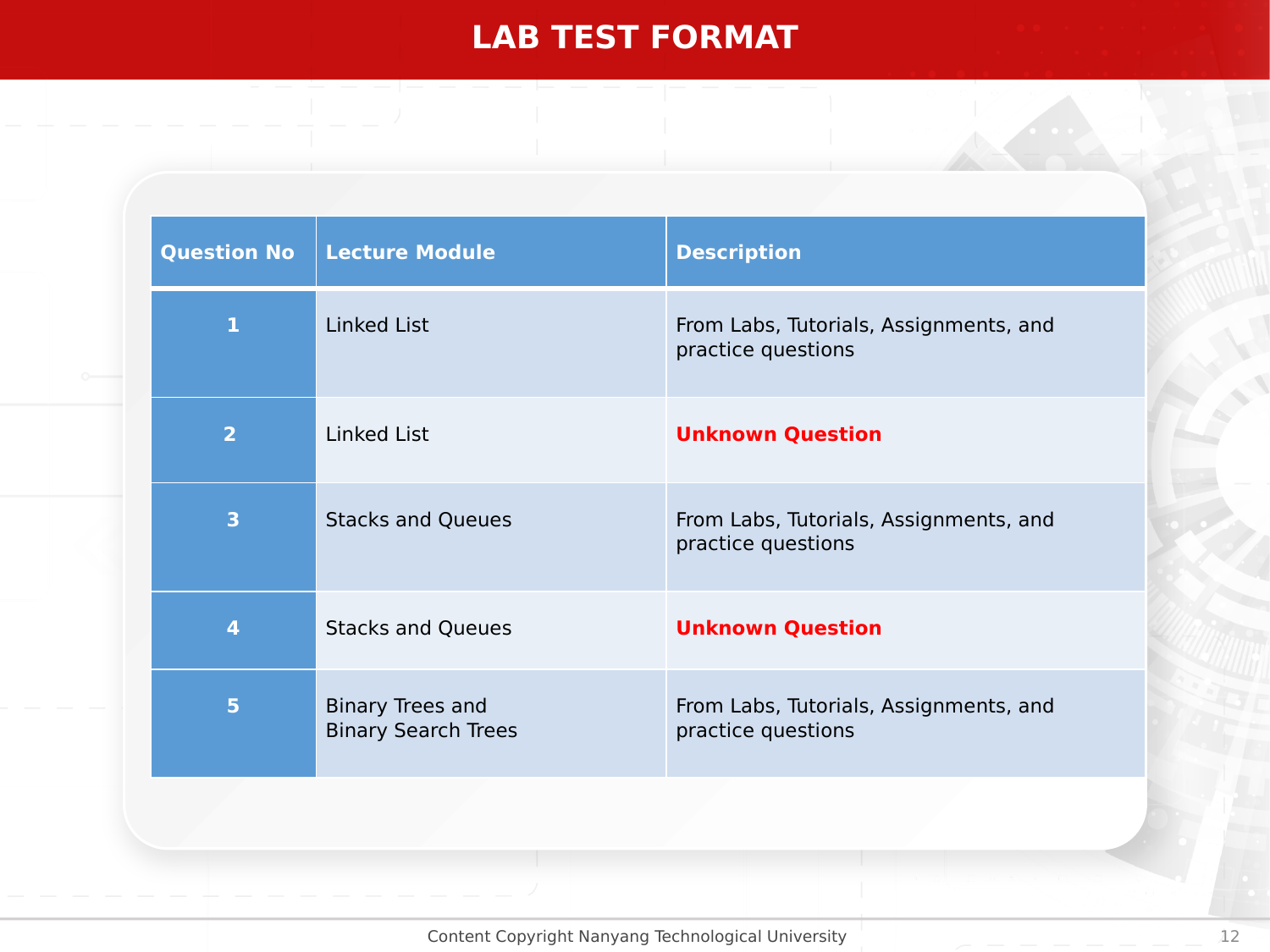

LAB TEST FORMAT
| Question No | Lecture Module | Description |
| --- | --- | --- |
| 1 | Linked List | From Labs, Tutorials, Assignments, and practice questions |
| 2 | Linked List | Unknown Question |
| 3 | Stacks and Queues | From Labs, Tutorials, Assignments, and practice questions |
| 4 | Stacks and Queues | Unknown Question |
| 5 | Binary Trees and Binary Search Trees | From Labs, Tutorials, Assignments, and practice questions |